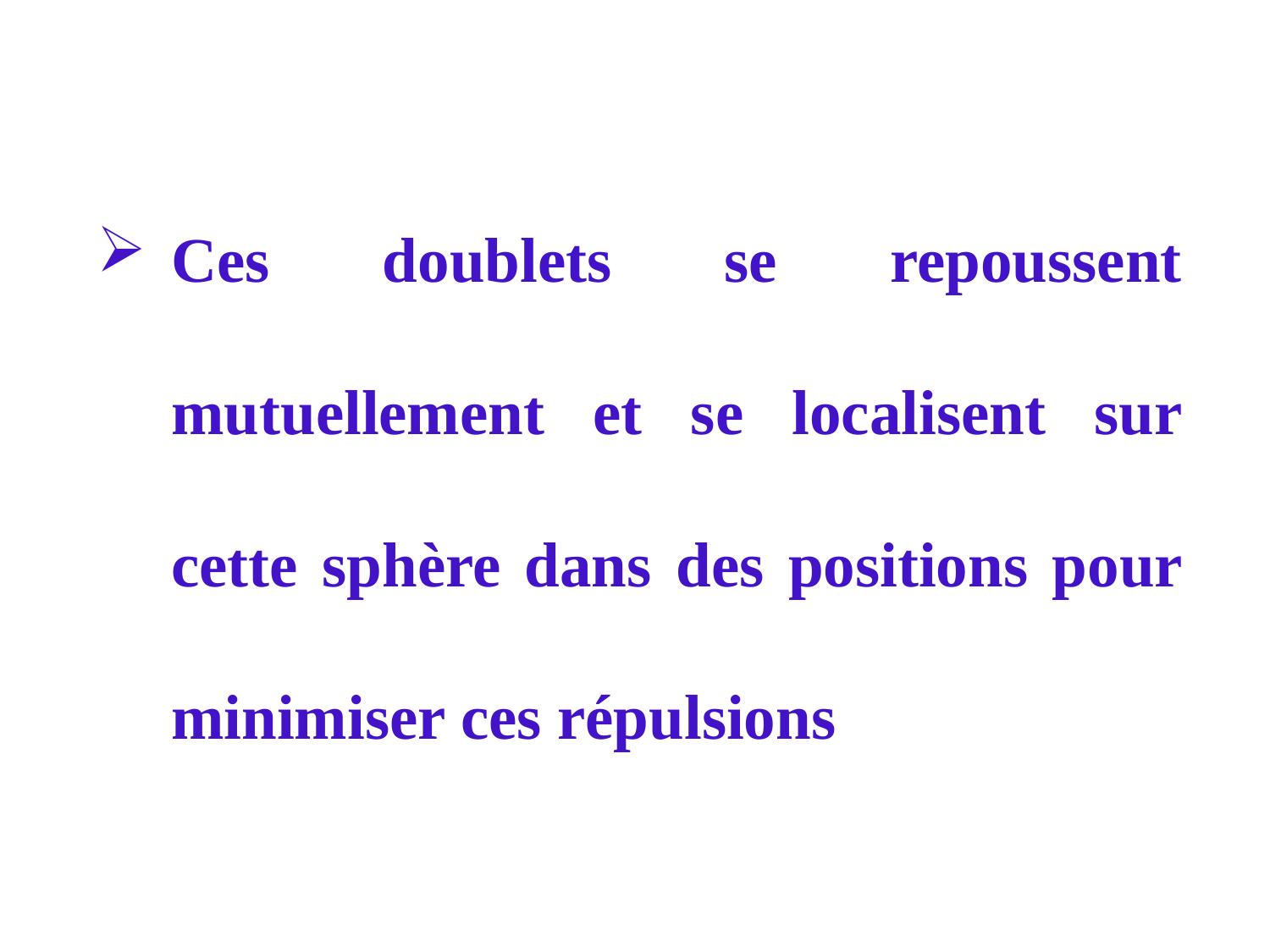

Ces doublets se repoussent mutuellement et se localisent sur cette sphère dans des positions pour minimiser ces répulsions